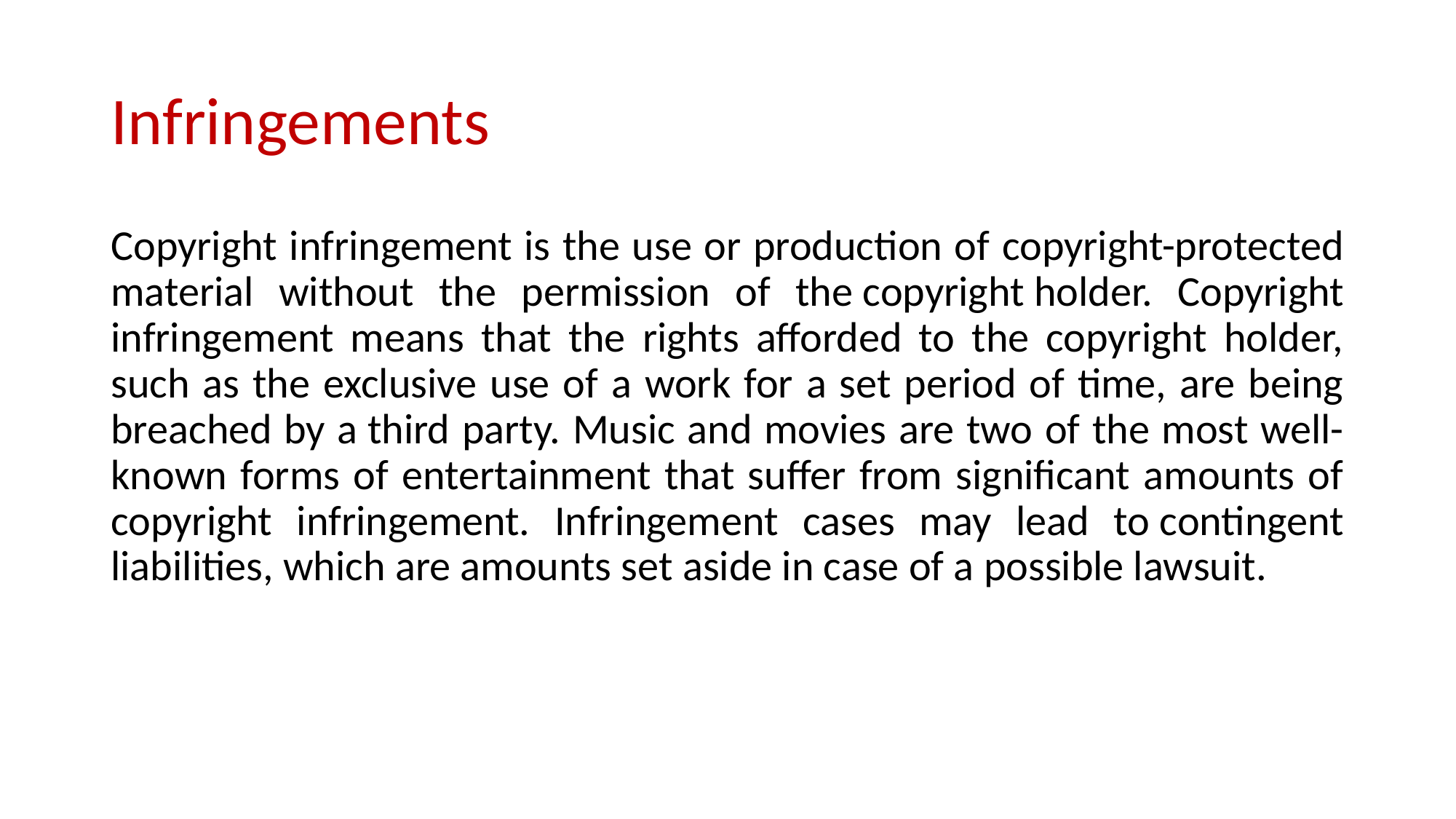

# Infringements
Copyright infringement is the use or production of copyright-protected material without the permission of the copyright holder. Copyright infringement means that the rights afforded to the copyright holder, such as the exclusive use of a work for a set period of time, are being breached by a third party. Music and movies are two of the most well-known forms of entertainment that suffer from significant amounts of copyright infringement. Infringement cases may lead to contingent liabilities, which are amounts set aside in case of a possible lawsuit.